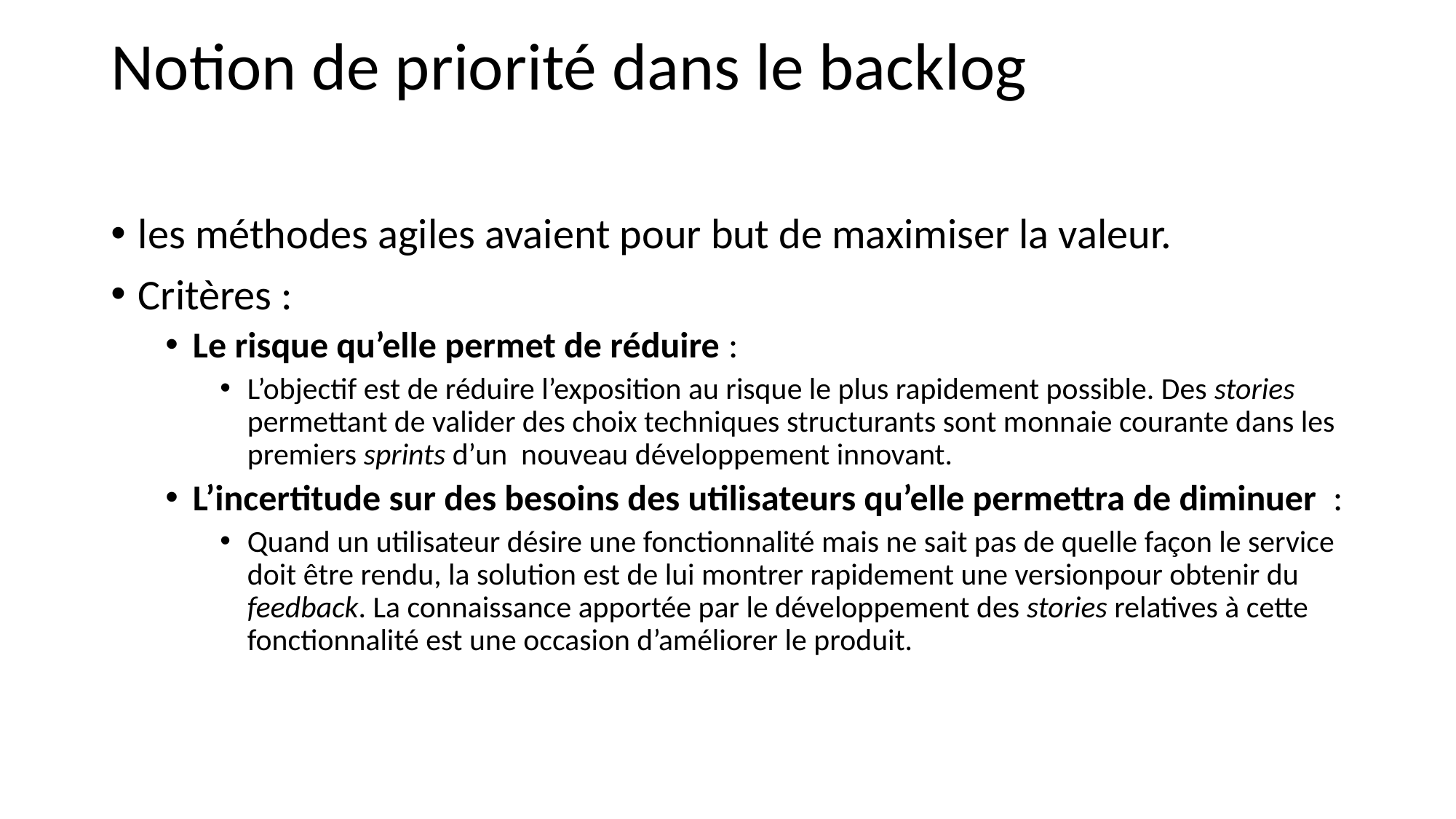

# Notion de priorité dans le backlog

les méthodes agiles avaient pour but de maximiser la valeur.
Critères :
Le risque qu’elle permet de réduire :
L’objectif est de réduire l’exposition au risque le plus rapidement possible. Des stories permettant de valider des choix techniques structurants sont monnaie courante dans les premiers sprints d’un  nouveau développement innovant.
L’incertitude sur des besoins des utilisateurs qu’elle permettra de diminuer  :
Quand un utilisateur désire une fonctionnalité mais ne sait pas de quelle façon le service doit être rendu, la solution est de lui montrer rapidement une versionpour obtenir du feedback. La connaissance apportée par le développement des stories relatives à cette fonctionnalité est une occasion d’améliorer le produit.